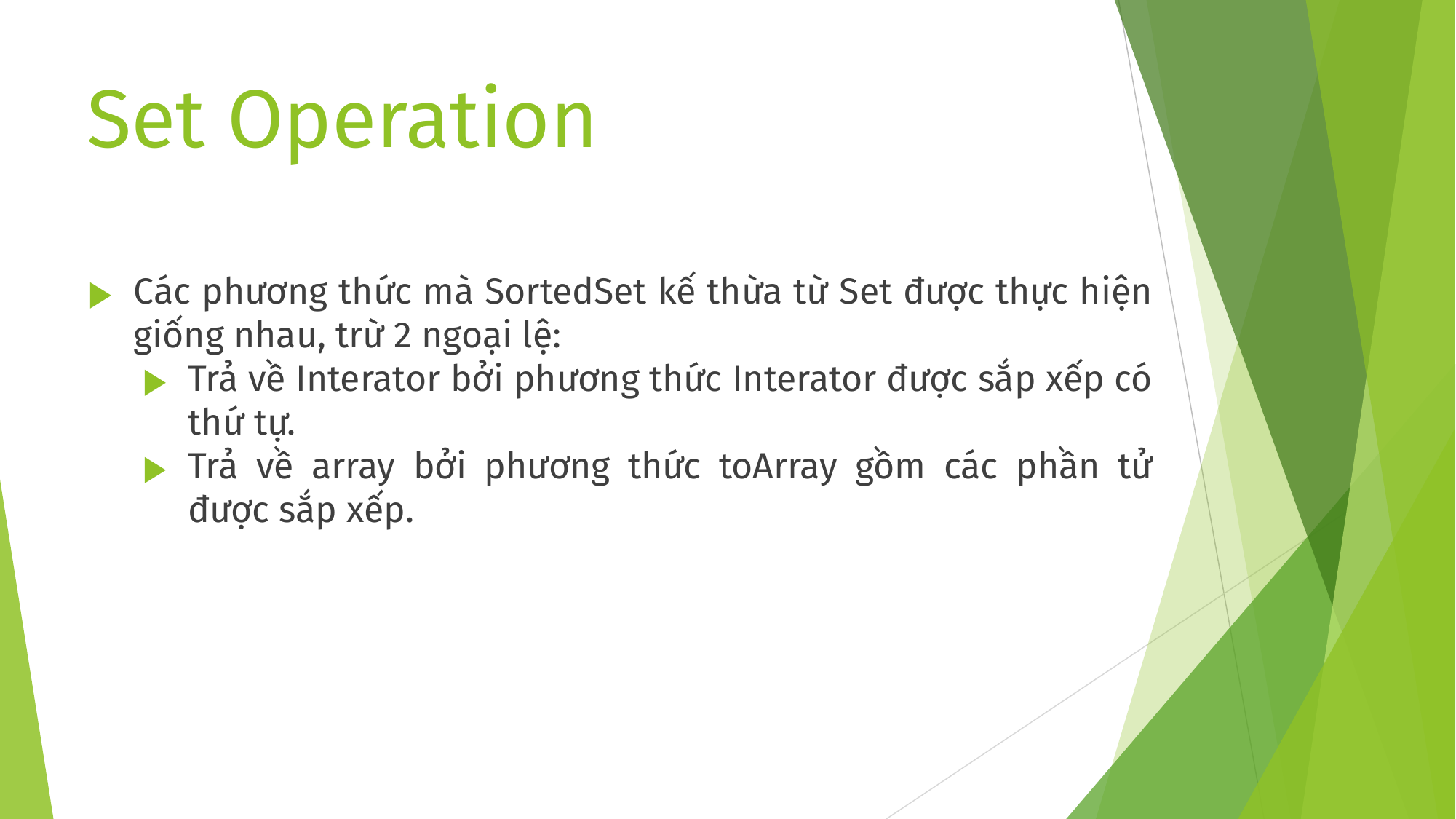

# Set Operation
Các phương thức mà SortedSet kế thừa từ Set được thực hiện giống nhau, trừ 2 ngoại lệ:
Trả về Interator bởi phương thức Interator được sắp xếp có thứ tự.
Trả về array bởi phương thức toArray gồm các phần tử được sắp xếp.